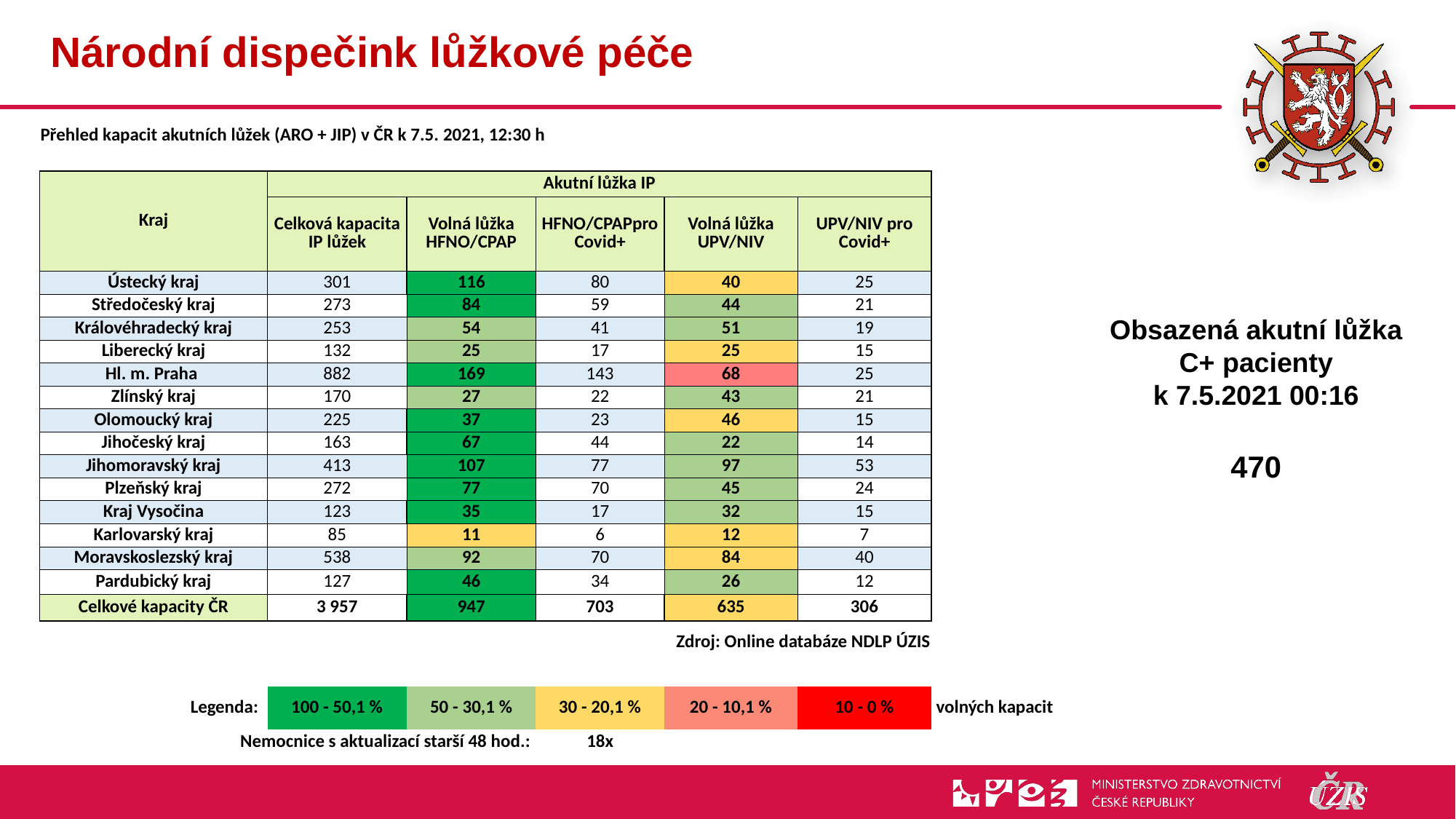

# Národní dispečink lůžkové péče
| Přehled kapacit akutních lůžek (ARO + JIP) v ČR k 7.5. 2021, 12:30 h |  |  |  |  |  |  |
| --- | --- | --- | --- | --- | --- | --- |
|  |  |  |  |  |  |  |
| Kraj | Akutní lůžka IP |  |  |  |  |  |
|  | Celková kapacita IP lůžek | Volná lůžka HFNO/CPAP | HFNO/CPAPpro Covid+ | Volná lůžka UPV/NIV | UPV/NIV pro Covid+ |  |
| Ústecký kraj | 301 | 116 | 80 | 40 | 25 |  |
| Středočeský kraj | 273 | 84 | 59 | 44 | 21 |  |
| Královéhradecký kraj | 253 | 54 | 41 | 51 | 19 |  |
| Liberecký kraj | 132 | 25 | 17 | 25 | 15 |  |
| Hl. m. Praha | 882 | 169 | 143 | 68 | 25 |  |
| Zlínský kraj | 170 | 27 | 22 | 43 | 21 |  |
| Olomoucký kraj | 225 | 37 | 23 | 46 | 15 |  |
| Jihočeský kraj | 163 | 67 | 44 | 22 | 14 |  |
| Jihomoravský kraj | 413 | 107 | 77 | 97 | 53 |  |
| Plzeňský kraj | 272 | 77 | 70 | 45 | 24 |  |
| Kraj Vysočina | 123 | 35 | 17 | 32 | 15 |  |
| Karlovarský kraj | 85 | 11 | 6 | 12 | 7 |  |
| Moravskoslezský kraj | 538 | 92 | 70 | 84 | 40 |  |
| Pardubický kraj | 127 | 46 | 34 | 26 | 12 |  |
| Celkové kapacity ČR | 3 957 | 947 | 703 | 635 | 306 |  |
|  |  |  | Zdroj: Online databáze NDLP ÚZIS |  |  |  |
|  |  |  |  |  |  |  |
| Legenda: | 100 - 50,1 % | 50 - 30,1 % | 30 - 20,1 % | 20 - 10,1 % | 10 - 0 % | volných kapacit |
| Nemocnice s aktualizací starší 48 hod.: |  |  | 18x |  |  |  |
Obsazená akutní lůžka C+ pacienty
k 7.5.2021 00:16

470